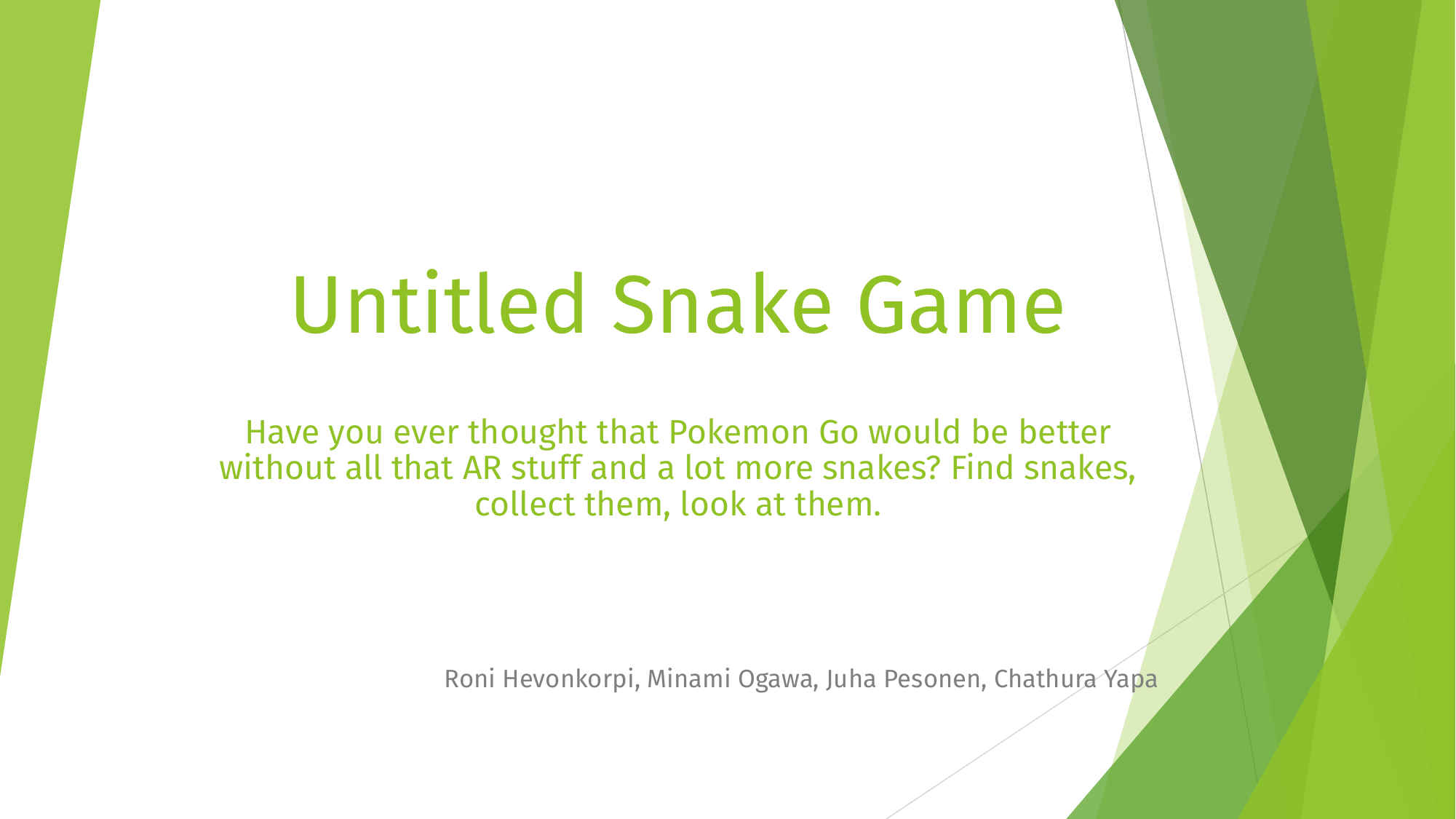

# Untitled Snake Game

Have you ever thought that Pokemon Go would be better without all that AR stuff and a lot more snakes? Find snakes, collect them, look at them.

Roni Hevonkorpi, Minami Ogawa, Juha Pesonen, Chathura Yapa